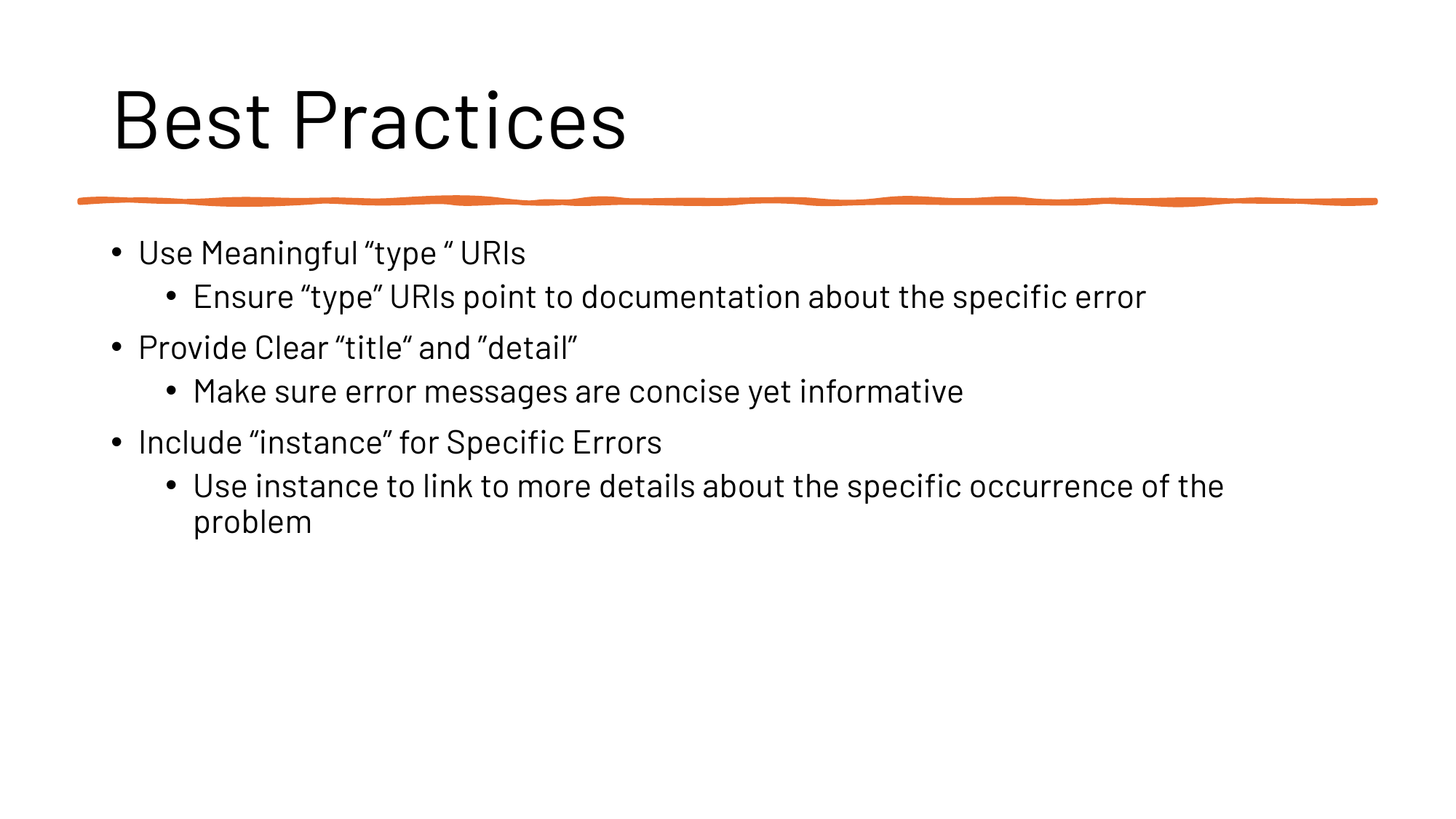

# Best Practices

Use Meaningful “type “ URIs
Ensure “type” URIs point to documentation about the specific error
Provide Clear “title“ and ”detail”
Make sure error messages are concise yet informative
Include “instance” for Specific Errors
Use instance to link to more details about the specific occurrence of the problem